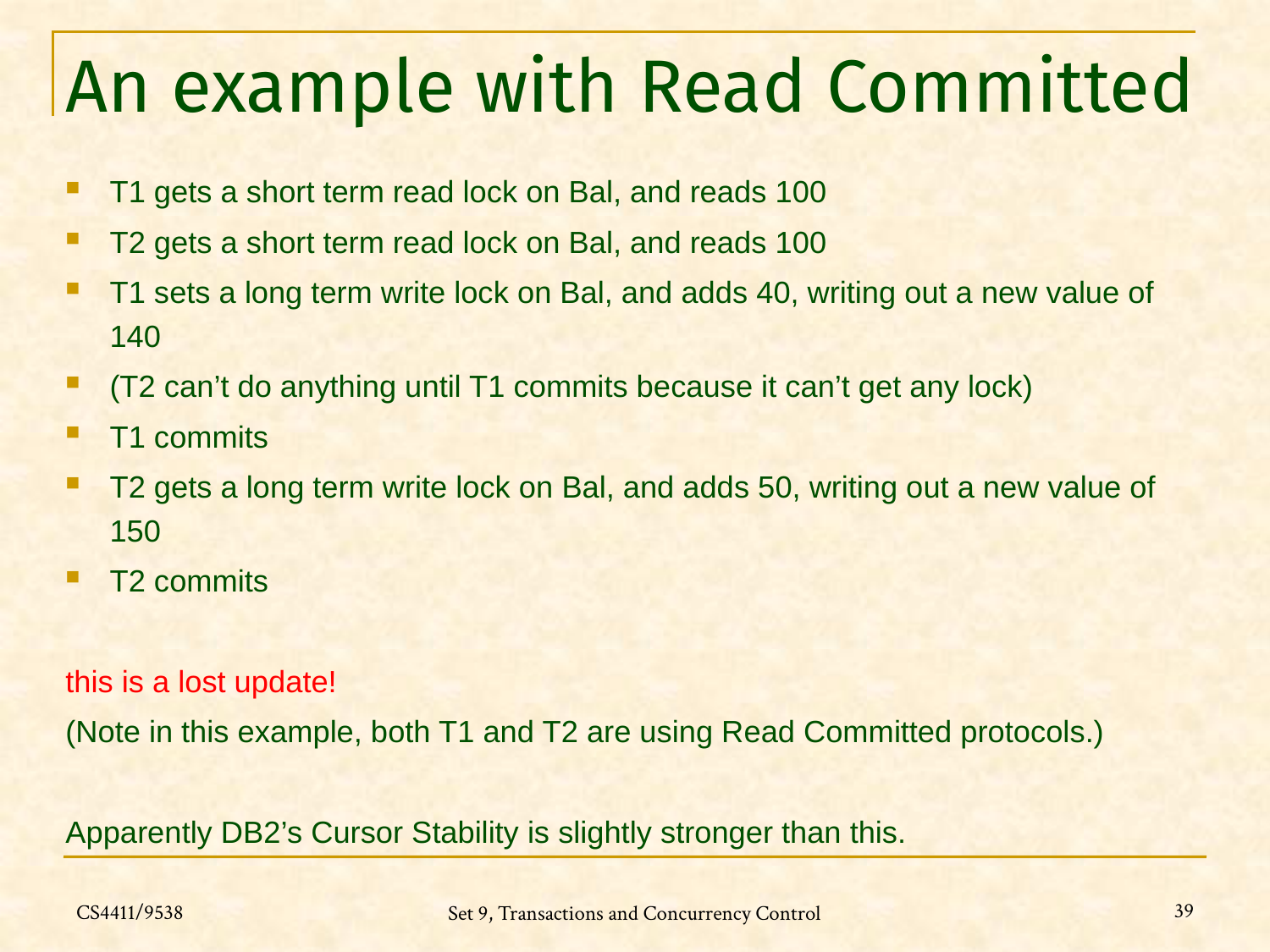

# An example with Read Committed
T1 gets a short term read lock on Bal, and reads 100
T2 gets a short term read lock on Bal, and reads 100
T1 sets a long term write lock on Bal, and adds 40, writing out a new value of 140
(T2 can’t do anything until T1 commits because it can’t get any lock)
T1 commits
T2 gets a long term write lock on Bal, and adds 50, writing out a new value of 150
T2 commits

this is a lost update!
(Note in this example, both T1 and T2 are using Read Committed protocols.)

Apparently DB2’s Cursor Stability is slightly stronger than this.
CS4411/9538
39
Set 9, Transactions and Concurrency Control